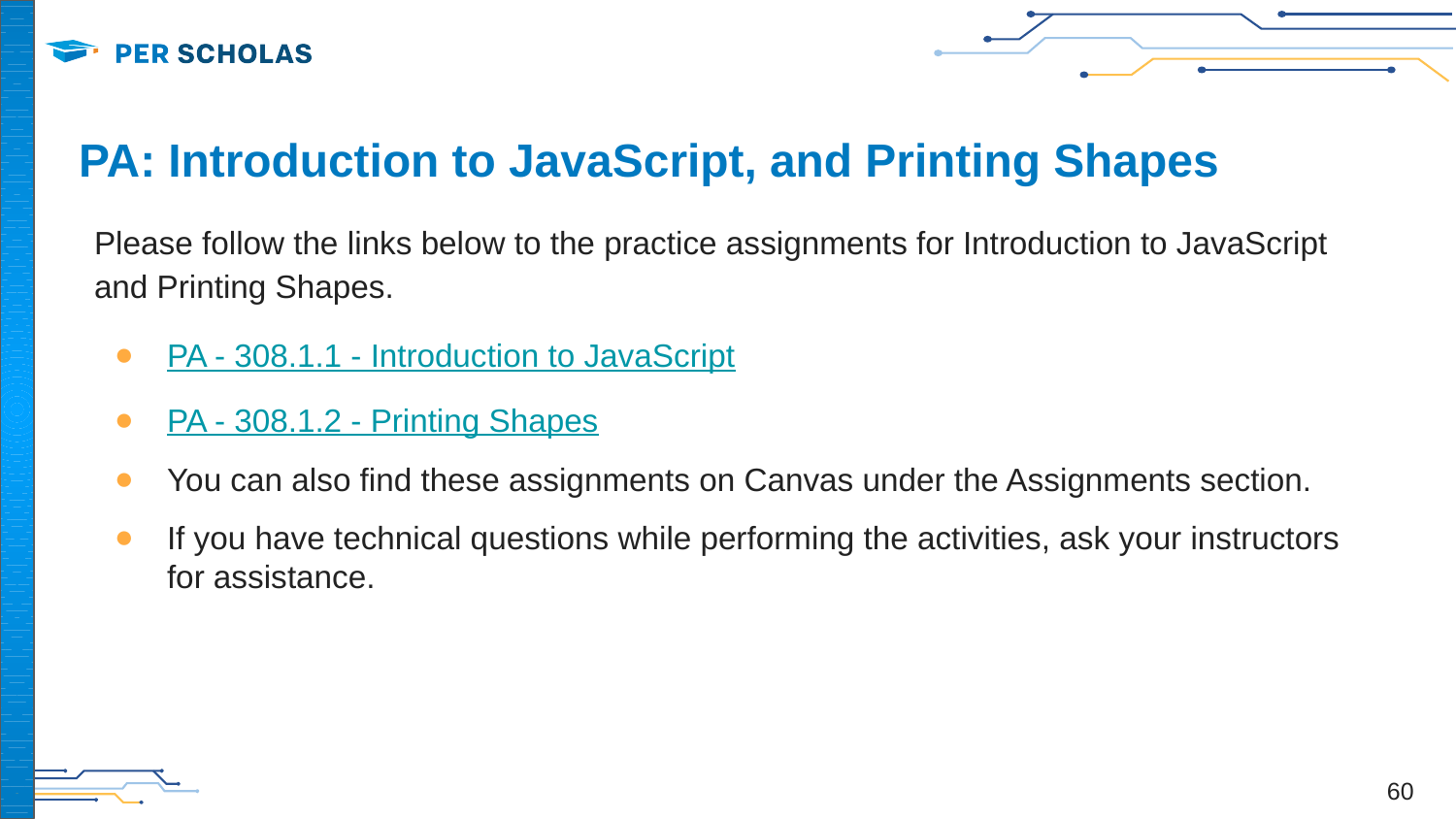

# PA: Introduction to JavaScript, and Printing Shapes
Please follow the links below to the practice assignments for Introduction to JavaScript and Printing Shapes.
PA - 308.1.1 - Introduction to JavaScript
PA - 308.1.2 - Printing Shapes
You can also find these assignments on Canvas under the Assignments section.
If you have technical questions while performing the activities, ask your instructors for assistance.
60